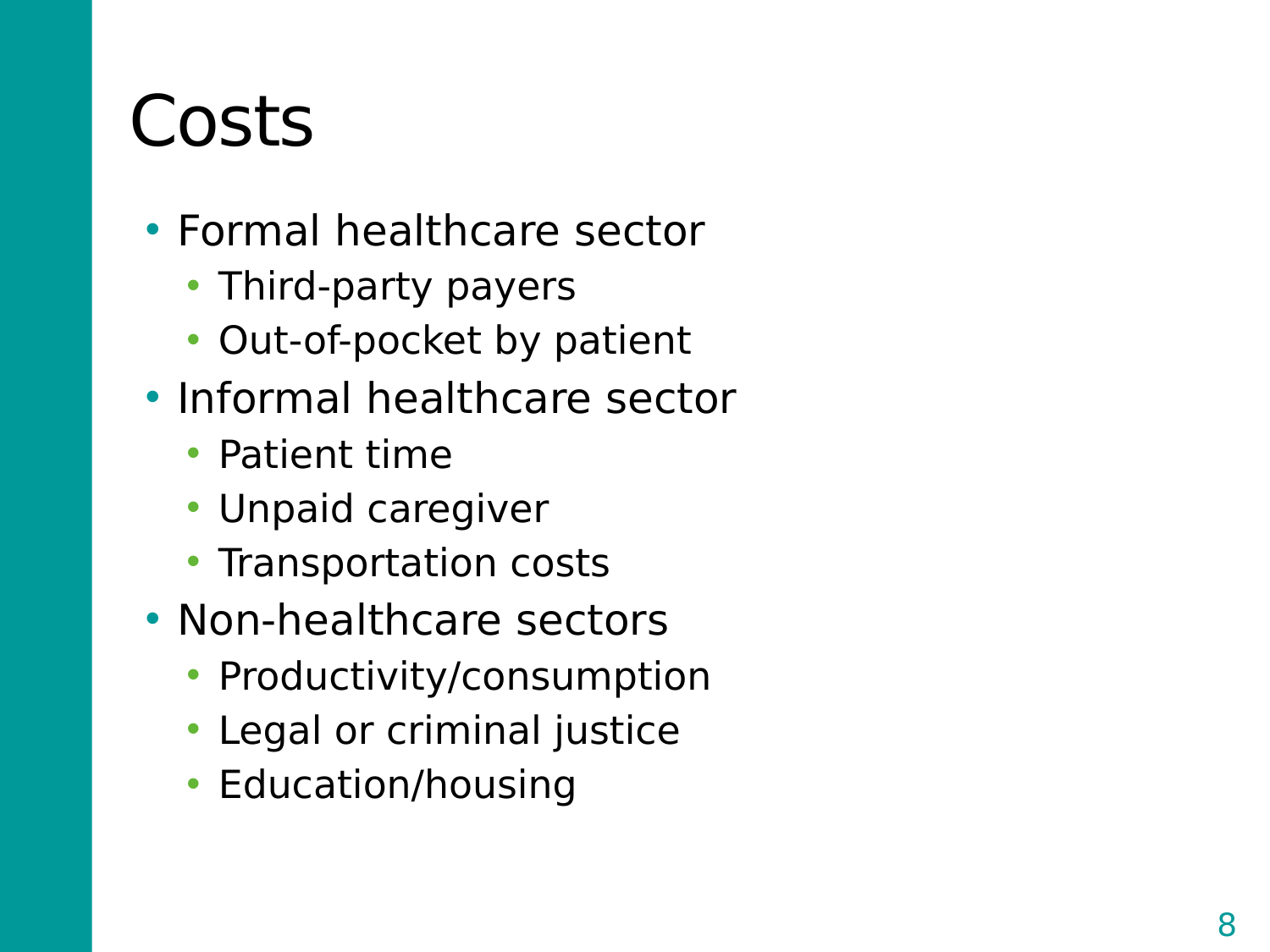

# Costs
Formal healthcare sector
Third-party payers
Out-of-pocket by patient
Informal healthcare sector
Patient time
Unpaid caregiver
Transportation costs
Non-healthcare sectors
Productivity/consumption
Legal or criminal justice
Education/housing
8